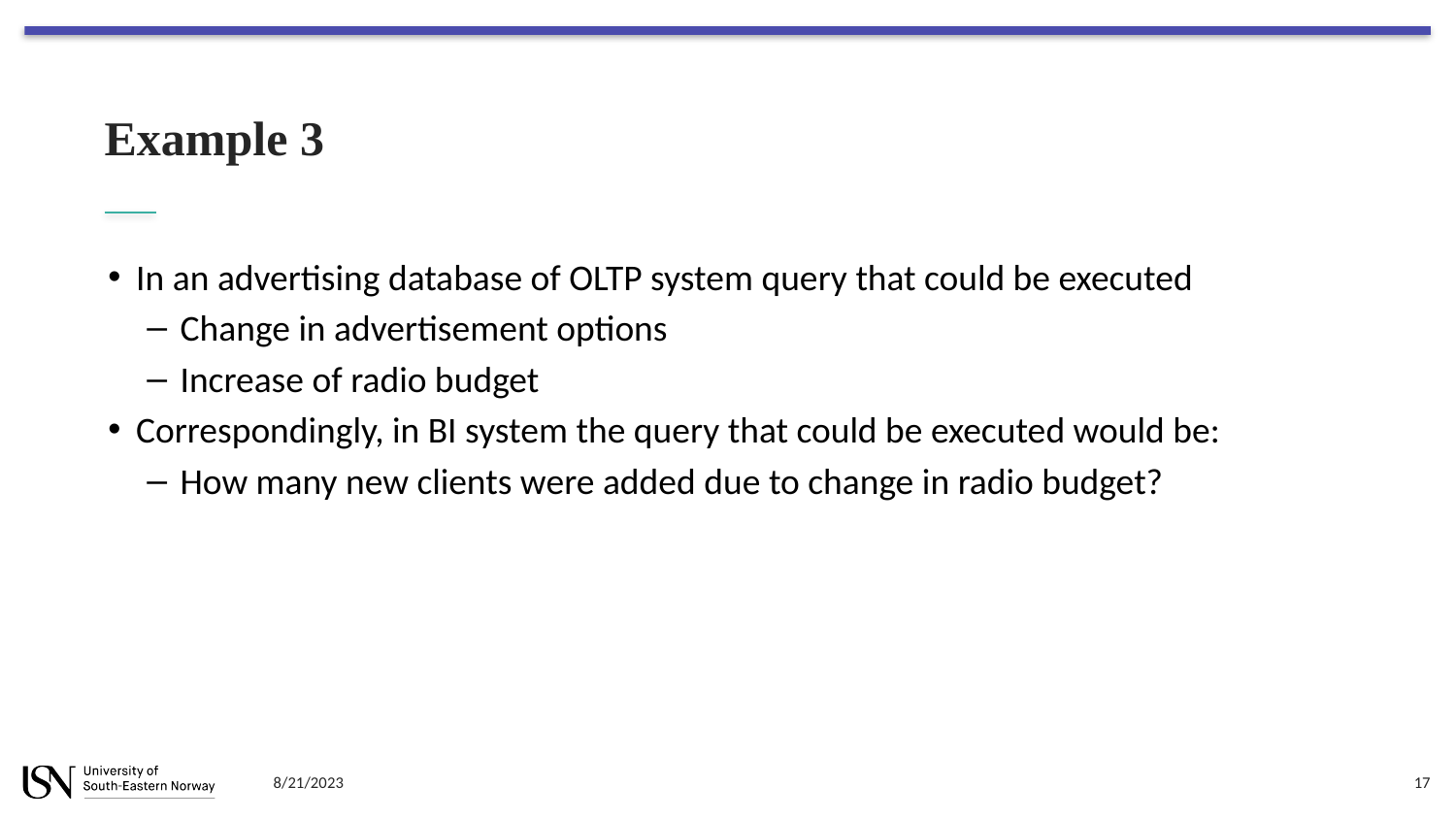

# Example 3
In an advertising database of OLTP system query that could be executed
Change in advertisement options
Increase of radio budget
Correspondingly, in BI system the query that could be executed would be:
How many new clients were added due to change in radio budget?

8/21/2023
17